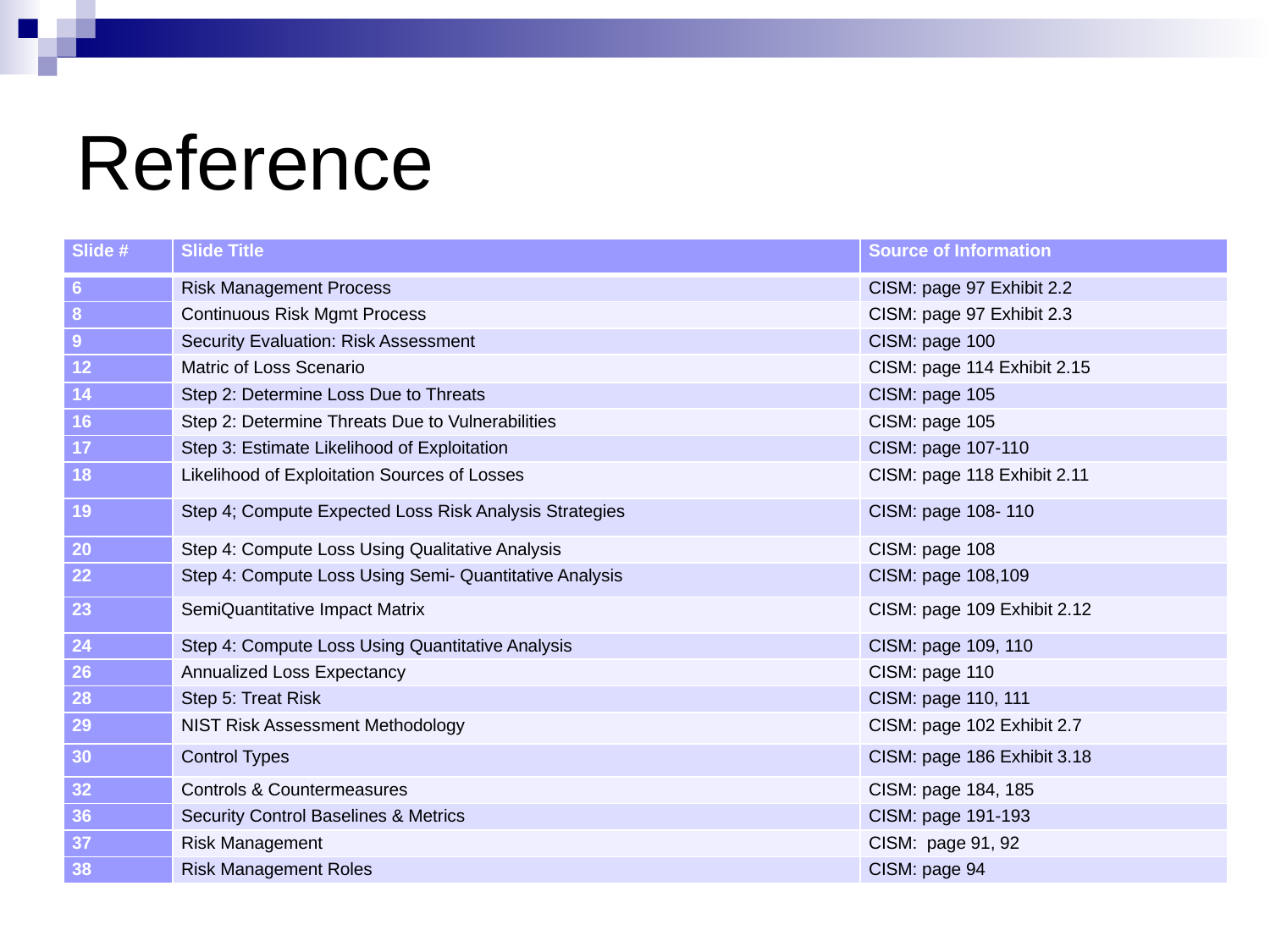

# Reference
| Slide # | Slide Title | Source of Information |
| --- | --- | --- |
| 6 | Risk Management Process | CISM: page 97 Exhibit 2.2 |
| 8 | Continuous Risk Mgmt Process | CISM: page 97 Exhibit 2.3 |
| 9 | Security Evaluation: Risk Assessment | CISM: page 100 |
| 12 | Matric of Loss Scenario | CISM: page 114 Exhibit 2.15 |
| 14 | Step 2: Determine Loss Due to Threats | CISM: page 105 |
| 16 | Step 2: Determine Threats Due to Vulnerabilities | CISM: page 105 |
| 17 | Step 3: Estimate Likelihood of Exploitation | CISM: page 107-110 |
| 18 | Likelihood of Exploitation Sources of Losses | CISM: page 118 Exhibit 2.11 |
| 19 | Step 4; Compute Expected Loss Risk Analysis Strategies | CISM: page 108- 110 |
| 20 | Step 4: Compute Loss Using Qualitative Analysis | CISM: page 108 |
| 22 | Step 4: Compute Loss Using Semi- Quantitative Analysis | CISM: page 108,109 |
| 23 | SemiQuantitative Impact Matrix | CISM: page 109 Exhibit 2.12 |
| 24 | Step 4: Compute Loss Using Quantitative Analysis | CISM: page 109, 110 |
| 26 | Annualized Loss Expectancy | CISM: page 110 |
| 28 | Step 5: Treat Risk | CISM: page 110, 111 |
| 29 | NIST Risk Assessment Methodology | CISM: page 102 Exhibit 2.7 |
| 30 | Control Types | CISM: page 186 Exhibit 3.18 |
| 32 | Controls & Countermeasures | CISM: page 184, 185 |
| 36 | Security Control Baselines & Metrics | CISM: page 191-193 |
| 37 | Risk Management | CISM: page 91, 92 |
| 38 | Risk Management Roles | CISM: page 94 |